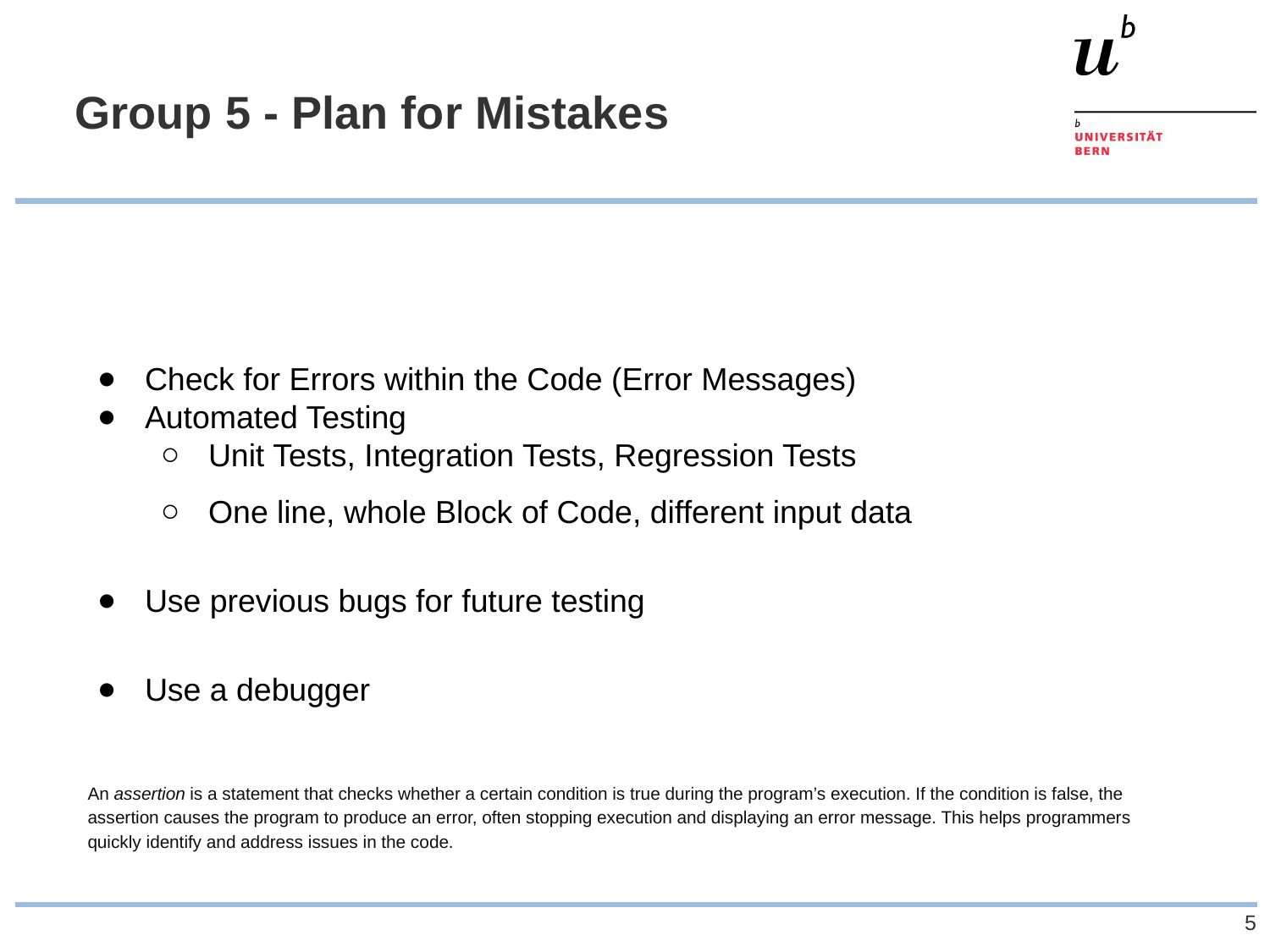

# Group 5 - Plan for Mistakes

Check for Errors within the Code (Error Messages)
Automated Testing
Unit Tests, Integration Tests, Regression Tests
One line, whole Block of Code, different input data
Use previous bugs for future testing
Use a debugger
An assertion is a statement that checks whether a certain condition is true during the program’s execution. If the condition is false, the assertion causes the program to produce an error, often stopping execution and displaying an error message. This helps programmers quickly identify and address issues in the code.
5